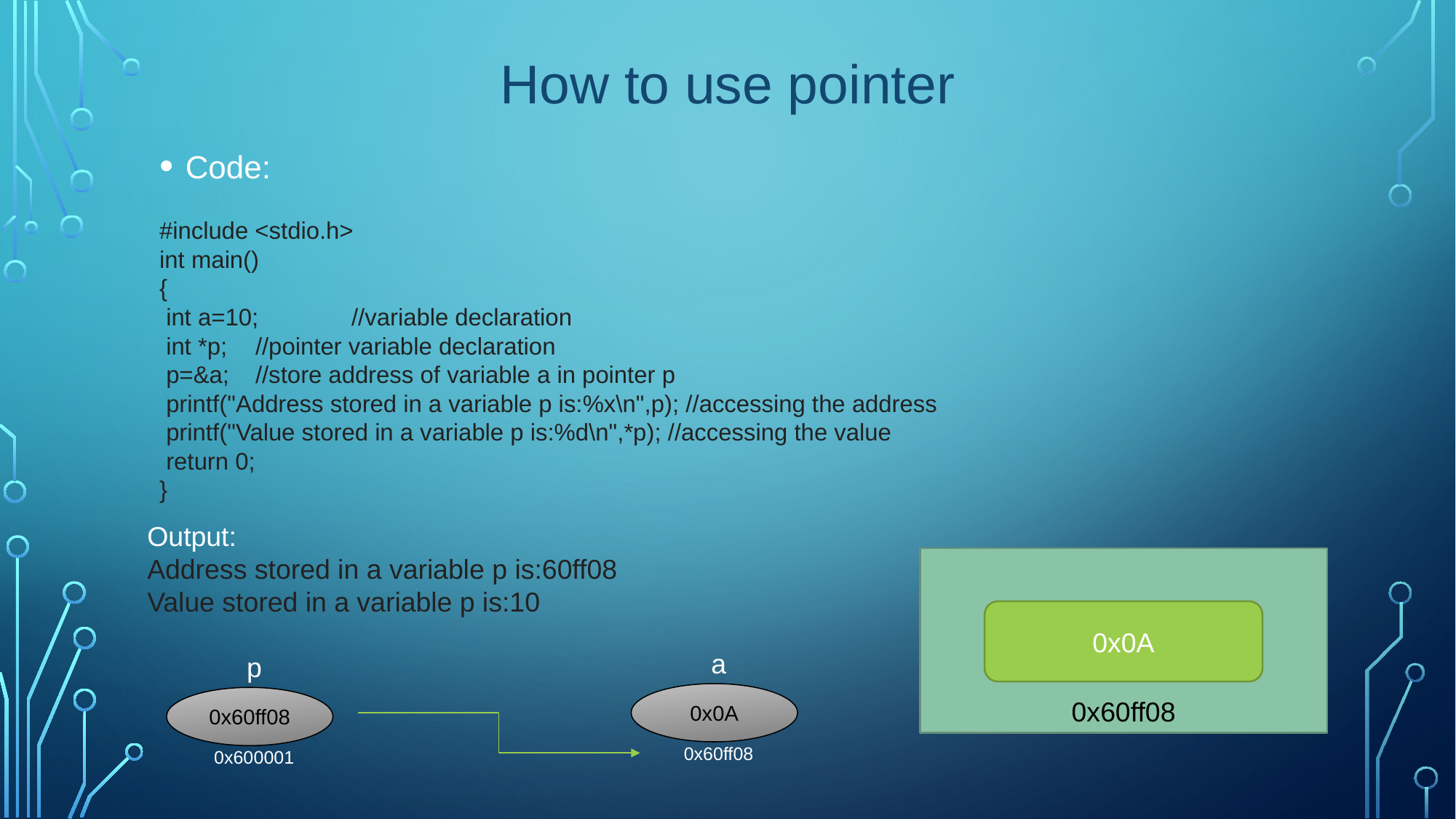

# How to use pointer
Code:

#include <stdio.h>
int main()
{
 int a=10; 	//variable declaration
 int *p; 	//pointer variable declaration
 p=&a; 		//store address of variable a in pointer p
 printf("Address stored in a variable p is:%x\n",p); //accessing the address
 printf("Value stored in a variable p is:%d\n",*p); //accessing the value
 return 0;
}

Output:
Address stored in a variable p is:60ff08
Value stored in a variable p is:10
0x60ff08
0x0A
a
0x0A
0x60ff08
p
0x60ff08
0x600001